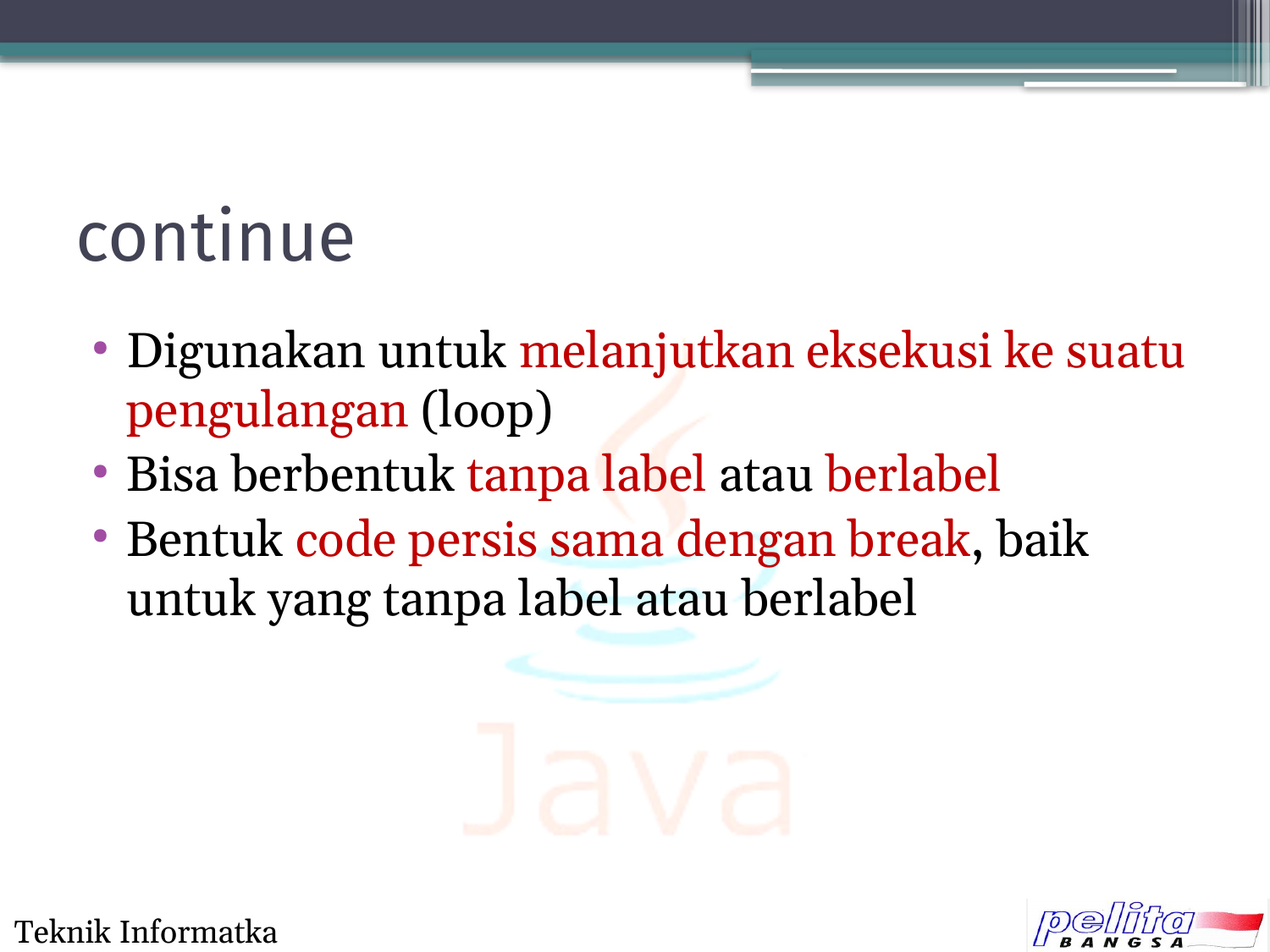

# continue
Digunakan untuk melanjutkan eksekusi ke suatu pengulangan (loop)
Bisa berbentuk tanpa label atau berlabel
Bentuk code persis sama dengan break, baik untuk yang tanpa label atau berlabel